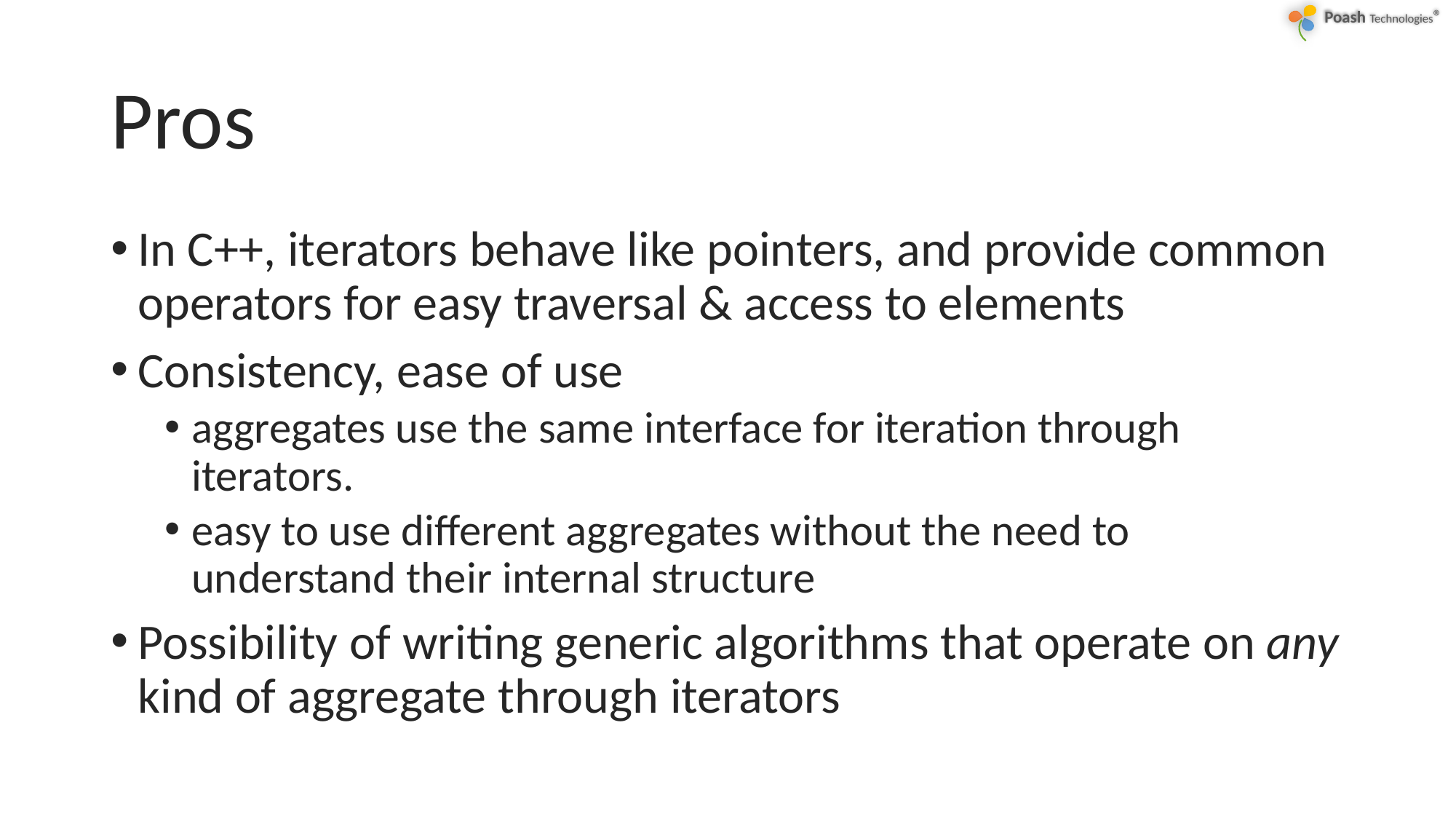

# Pros
In C++, iterators behave like pointers, and provide common operators for easy traversal & access to elements
Consistency, ease of use
aggregates use the same interface for iteration through iterators.
easy to use different aggregates without the need to understand their internal structure
Possibility of writing generic algorithms that operate on any kind of aggregate through iterators